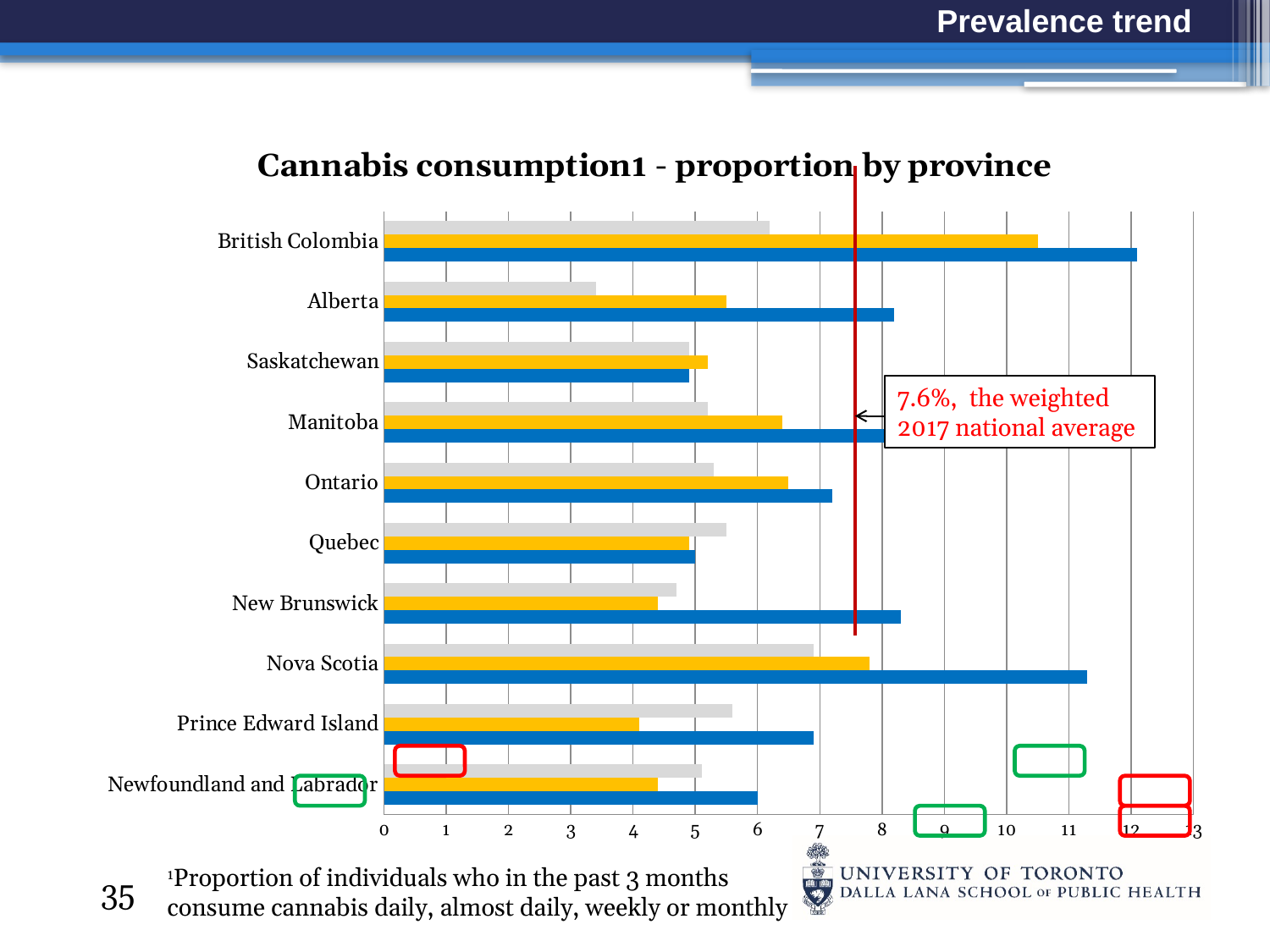

Prevalence trend

### Chart: Cannabis consumption1 - proportion by province

| Category | 2017 | 2015 | 2013 |
|---|---|---|---|
| Newfoundland and Labrador | 6.0 | 4.4 | 5.1 |
| Prince Edward Island | 6.9 | 4.1 | 5.6 |
| Nova Scotia | 11.3 | 7.8 | 6.9 |
| New Brunswick | 8.3 | 4.4 | 4.7 |
| Quebec | 5.0 | 4.9 | 5.5 |
| Ontario | 7.2 | 6.5 | 5.3 |
| Manitoba | 9.7 | 6.4 | 5.2 |
| Saskatchewan | 4.9 | 5.2 | 4.9 |
| Alberta | 8.2 | 5.5 | 3.4 |
| British Colombia | 12.1 | 10.5 | 6.2 |
7.6%,  the weighted 2017 national average
1Proportion of individuals who in the past 3 months consume cannabis daily, almost daily, weekly or monthly
35